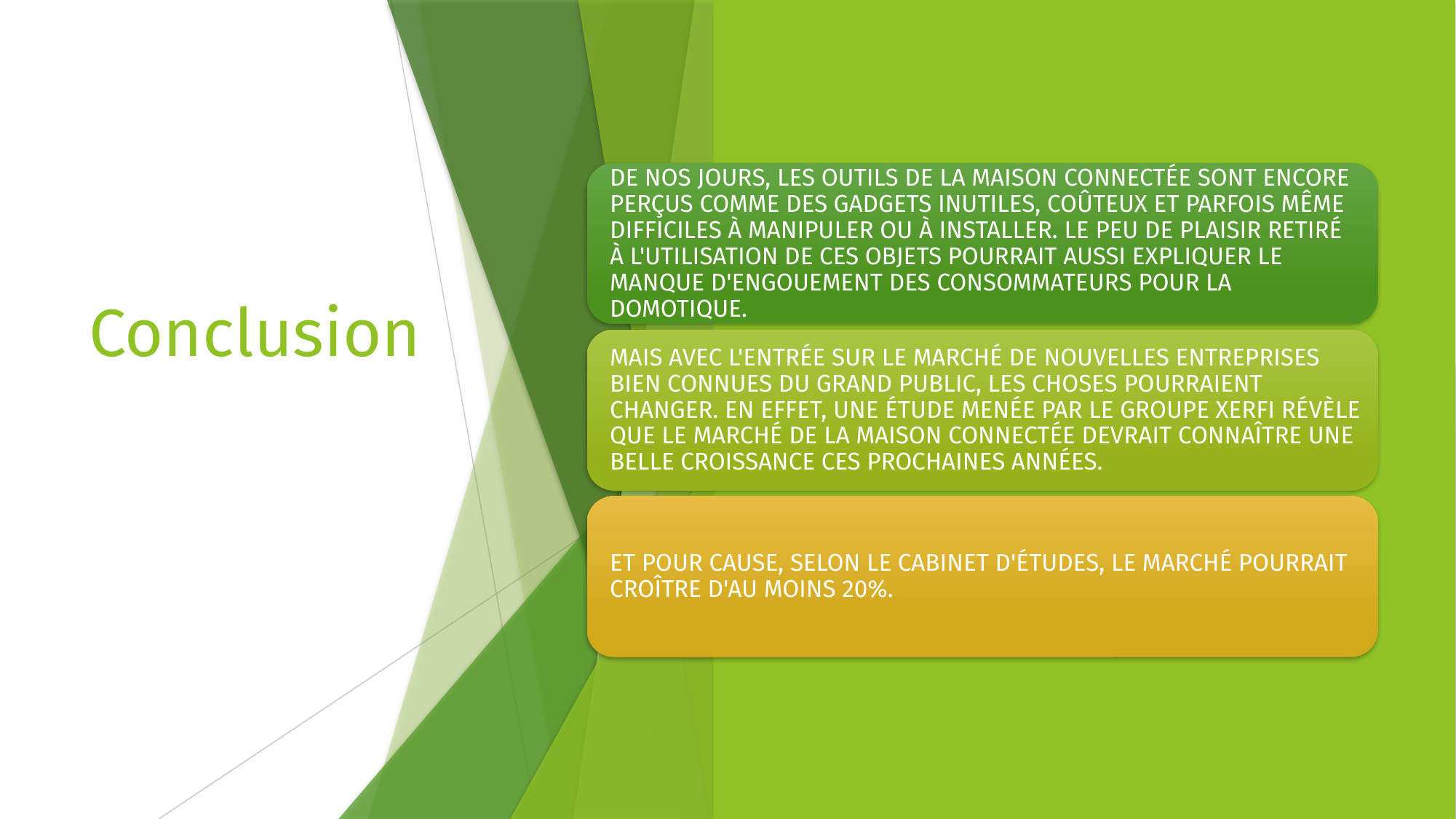

De nos jours, les outils de la maison connectée sont encore perçus comme des gadgets inutiles, coûteux et parfois même difficiles à manipuler ou à installer. Le peu de plaisir retiré à l'utilisation de ces objets pourrait aussi expliquer le manque d'engouement des consommateurs pour la domotique.
Mais avec l'entrée sur le marché de nouvelles entreprises bien connues du grand public, les choses pourraient changer. En effet, une étude menée par le groupe Xerfi révèle que le marché de la maison connectée devrait connaître une belle croissance ces prochaines années.
Et pour cause, selon le cabinet d'études, le marché pourrait croître d'au moins 20%.
# Conclusion